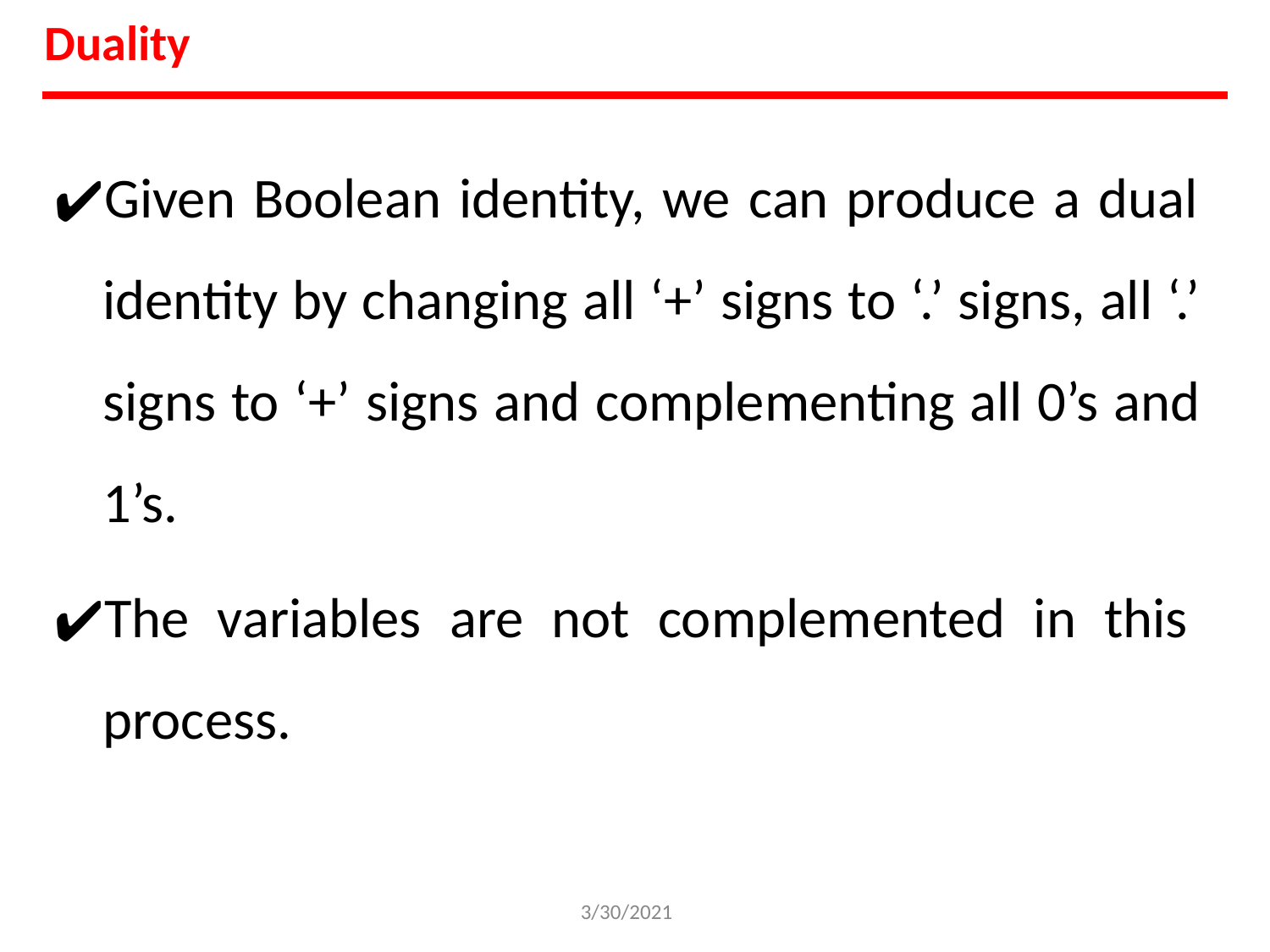

Duality

Given Boolean identity, we can produce a dual  identity by changing all ‘+’ signs to ‘.’ signs, all ‘.’  signs to ‘+’ signs and complementing all 0’s and  1’s.
The variables are not complemented in this  process.

3/30/2021